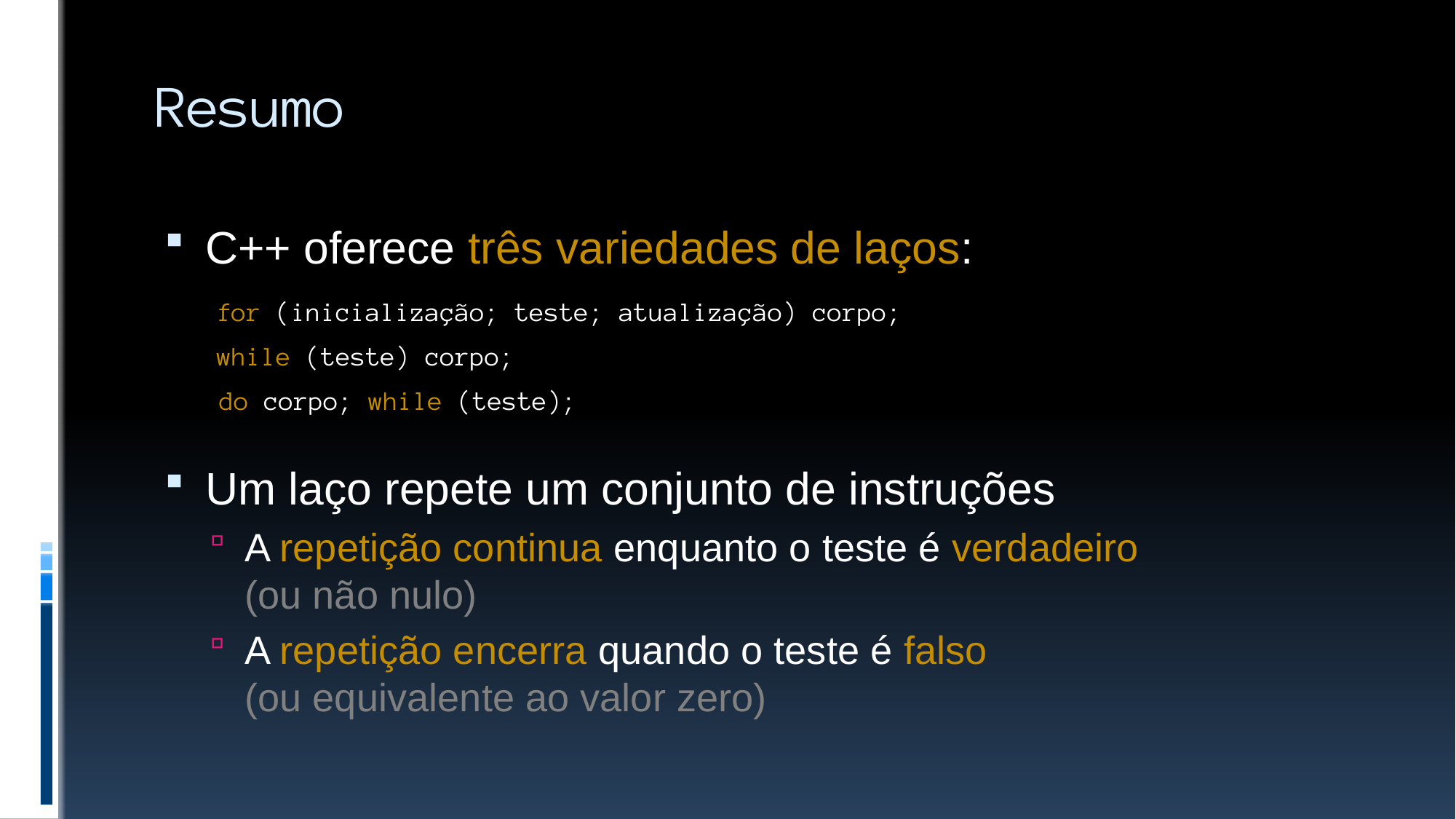

# Resumo
C++ oferece três variedades de laços:

Um laço repete um conjunto de instruções
A repetição continua enquanto o teste é verdadeiro
(ou não nulo)
A repetição encerra quando o teste é falso
(ou equivalente ao valor zero)
for (inicialização; teste; atualização) corpo;
while (teste) corpo;
do corpo; while (teste);